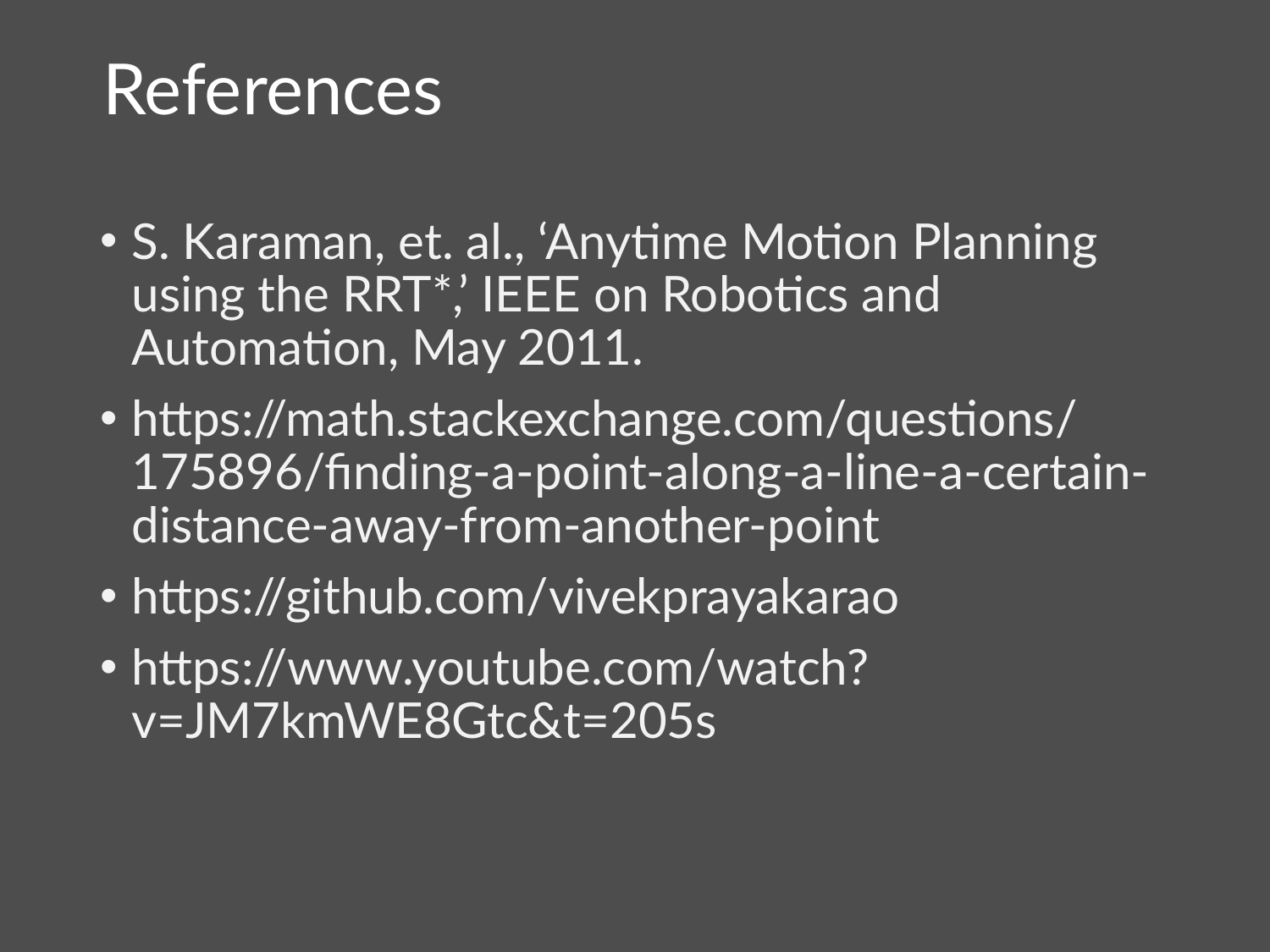

# References
S. Karaman, et. al., ‘Anytime Motion Planning using the RRT*,’ IEEE on Robotics and Automation, May 2011.
https://math.stackexchange.com/questions/175896/finding-a-point-along-a-line-a-certain-distance-away-from-another-point
https://github.com/vivekprayakarao
https://www.youtube.com/watch?v=JM7kmWE8Gtc&t=205s